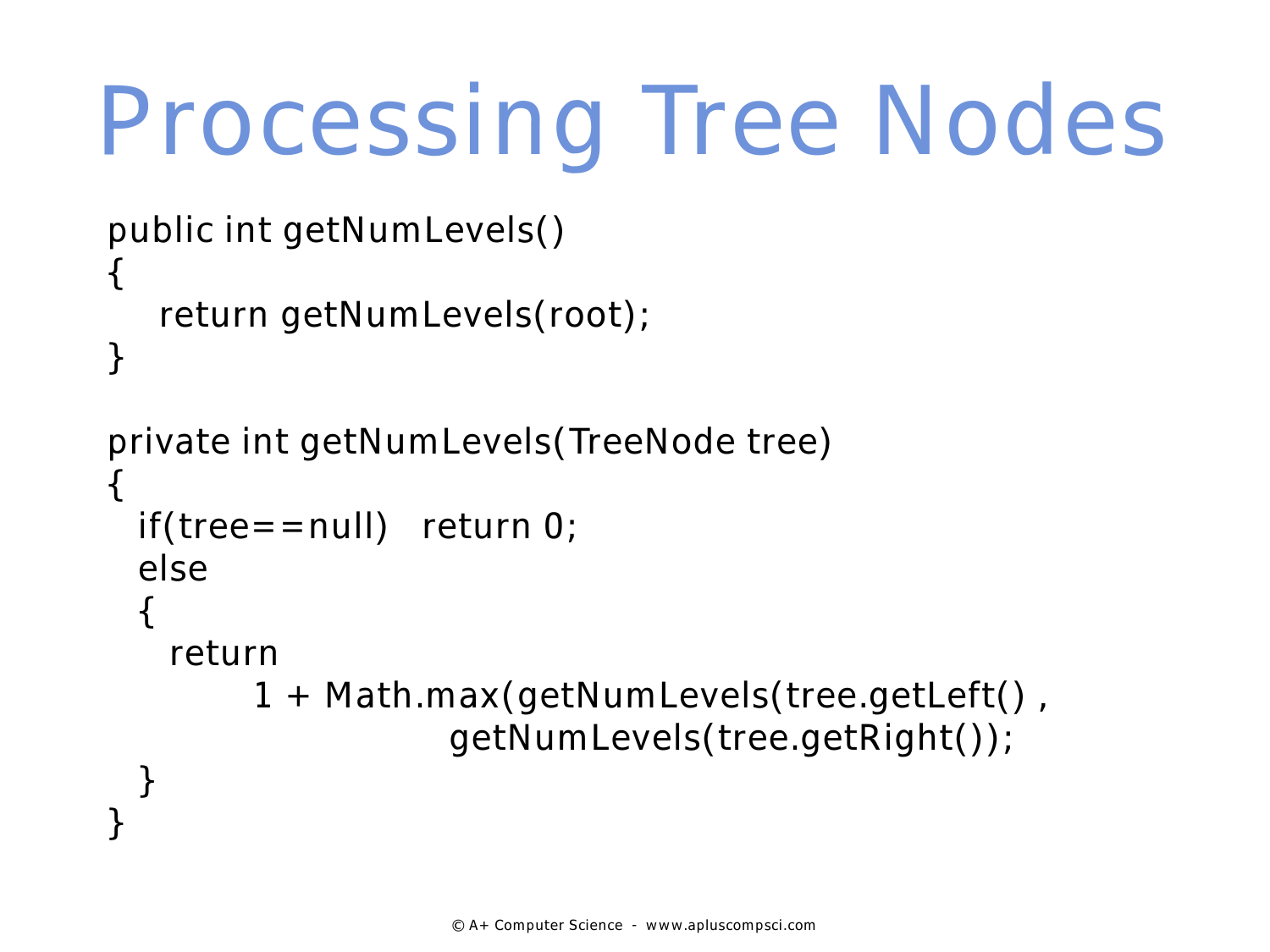

Processing Tree Nodes
public int getNumLevels()
{
     return getNumLevels(root);
}

private int getNumLevels(TreeNode tree)
{
   if(tree==null)   return 0;
   else
   {
      return
              1 + Math.max(getNumLevels(tree.getLeft() ,
                                 getNumLevels(tree.getRight());
   }
}

© A+ Computer Science  -  www.apluscompsci.com